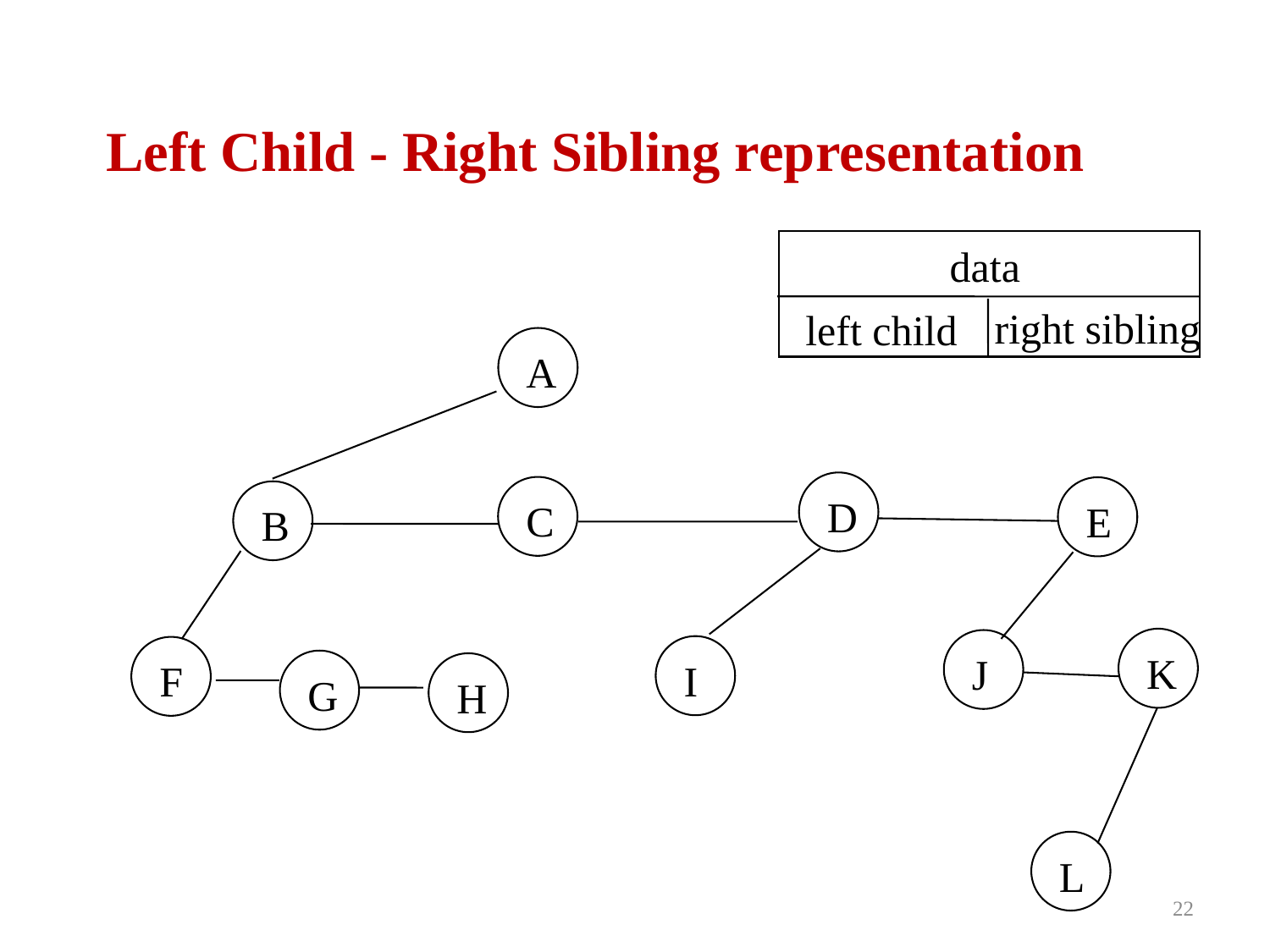

Left Child - Right Sibling representation

data
right sibling

left child

A

D

C

E

B

K

J

I

F

G

H

L
22